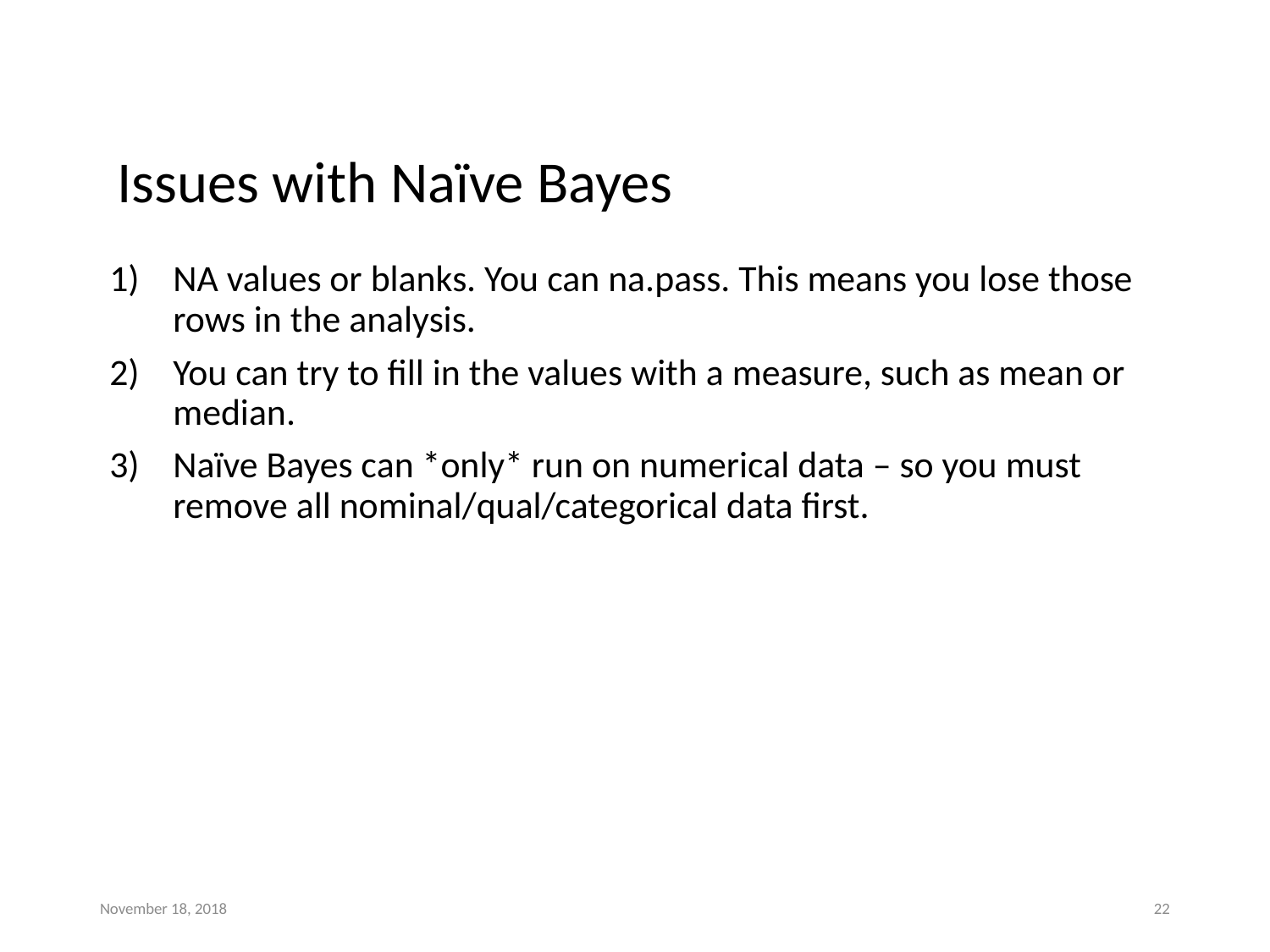

# Issues with Naïve Bayes
NA values or blanks. You can na.pass. This means you lose those rows in the analysis.
You can try to fill in the values with a measure, such as mean or median.
Naïve Bayes can *only* run on numerical data – so you must remove all nominal/qual/categorical data first.
November 18, 2018
22